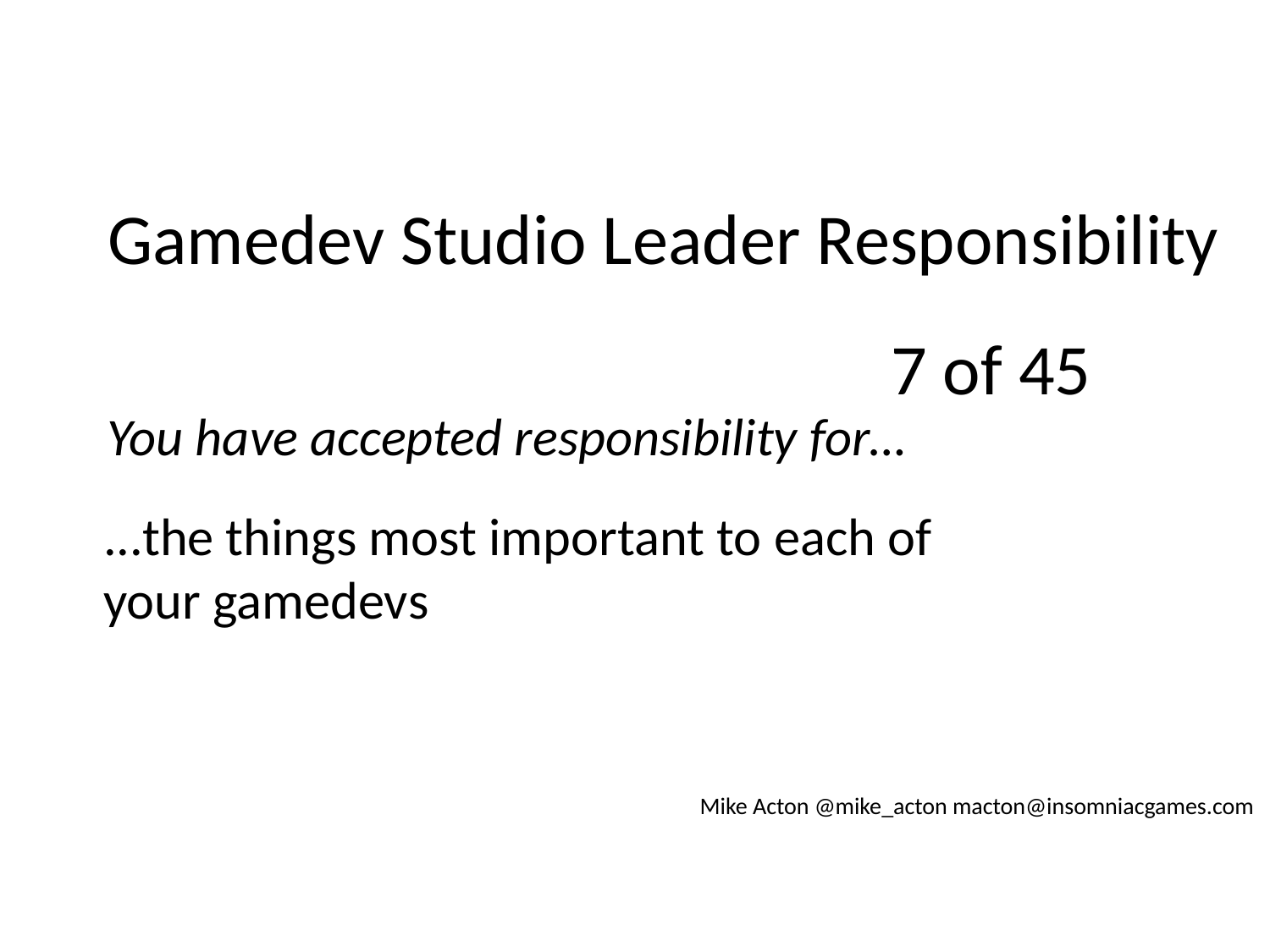

Gamedev Studio Leader Responsibility
7 of 45
You have accepted responsibility for…
...the things most important to each of your gamedevs
Mike Acton @mike_acton macton@insomniacgames.com